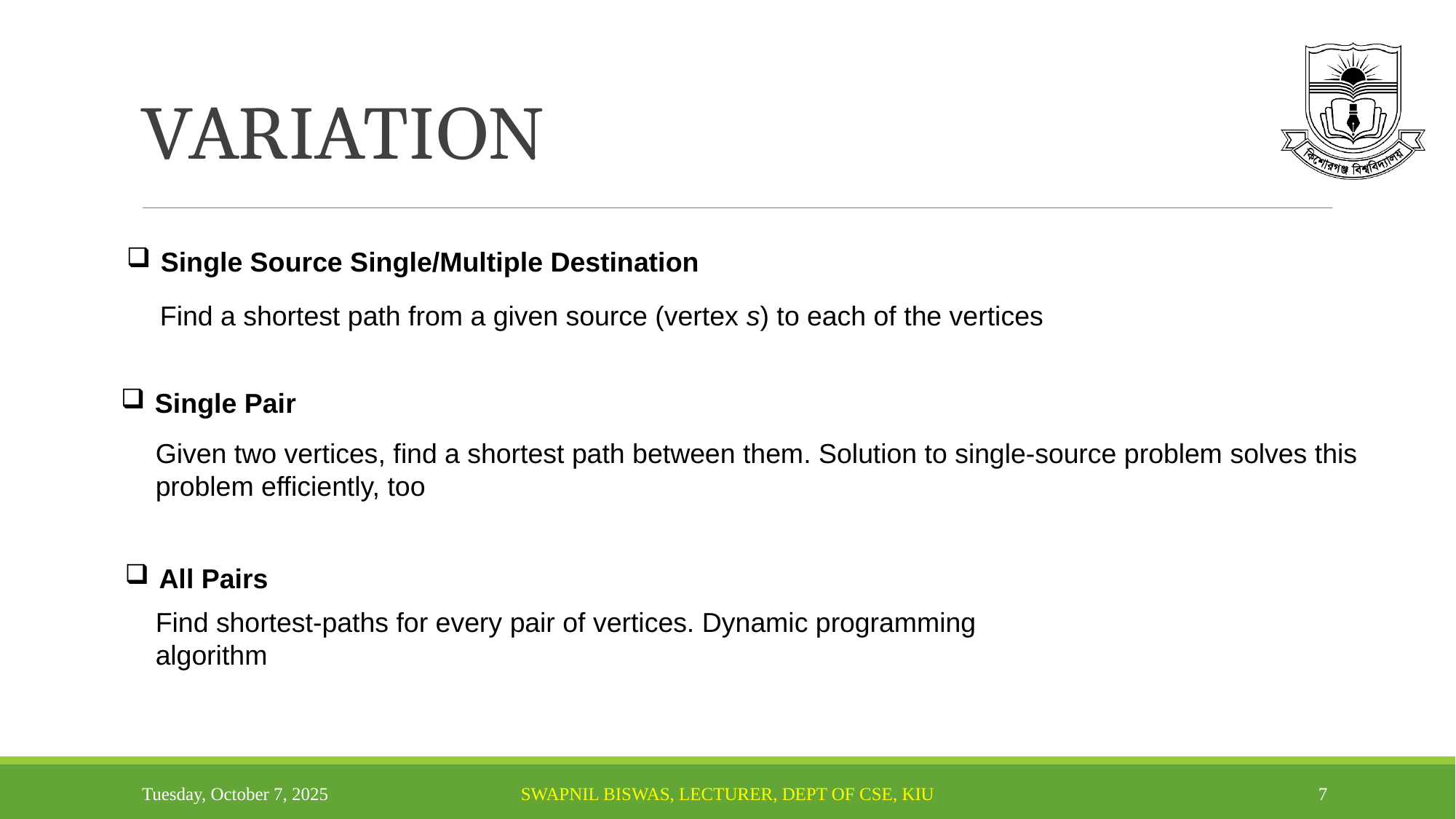

# VARIATION
Single Source Single/Multiple Destination
Find a shortest path from a given source (vertex s) to each of the vertices
Single Pair
Given two vertices, find a shortest path between them. Solution to single-source problem solves this problem efficiently, too
All Pairs
Find shortest-paths for every pair of vertices. Dynamic programming algorithm
Tuesday, October 7, 2025
Swapnil Biswas, Lecturer, Dept of CSE, KIU
7